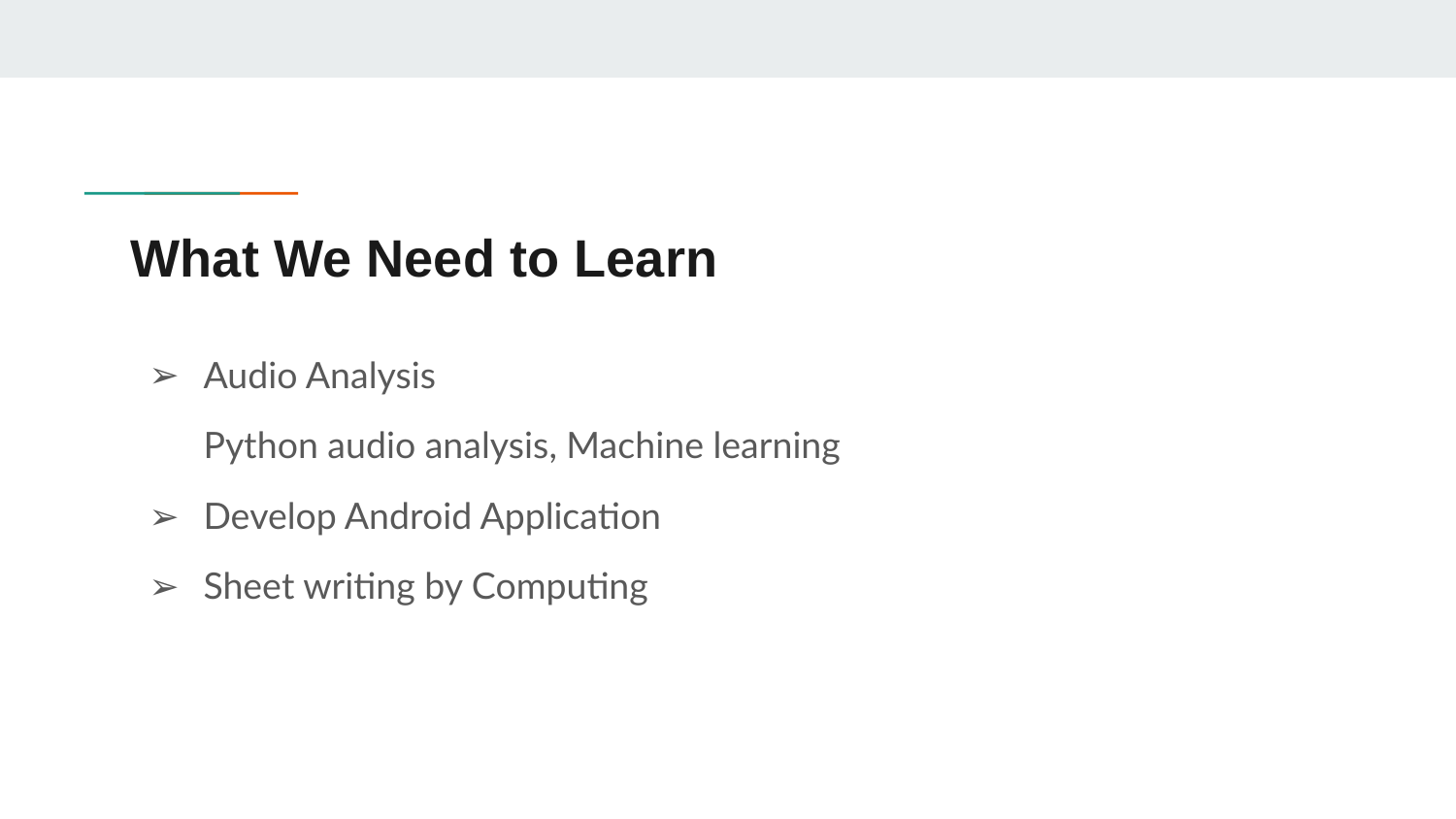

# What We Need to Learn
Audio Analysis
Python audio analysis, Machine learning
Develop Android Application
Sheet writing by Computing